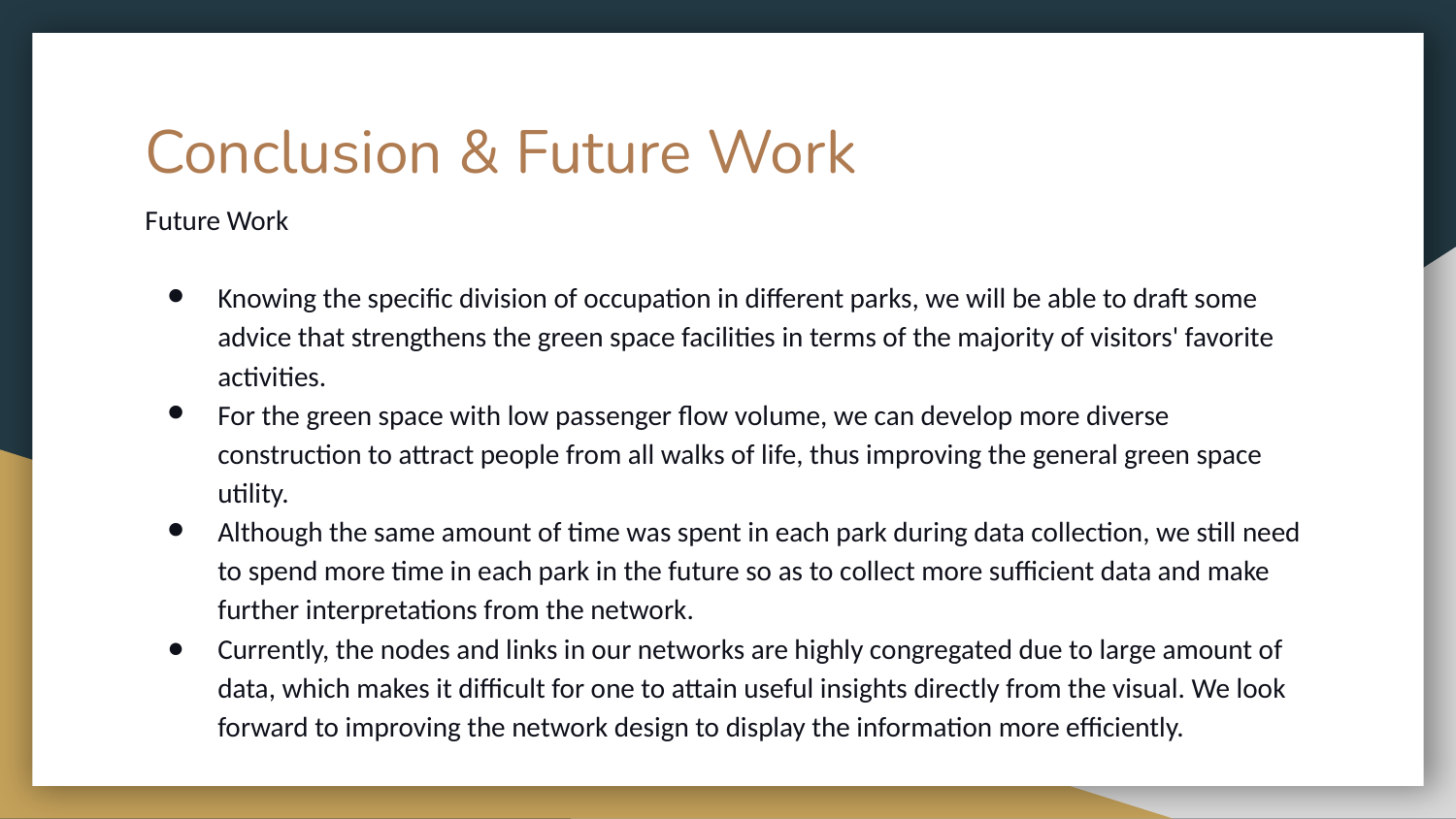

# Conclusion & Future Work
Future Work

Knowing the specific division of occupation in different parks, we will be able to draft some advice that strengthens the green space facilities in terms of the majority of visitors' favorite activities.
For the green space with low passenger flow volume, we can develop more diverse construction to attract people from all walks of life, thus improving the general green space utility.
Although the same amount of time was spent in each park during data collection, we still need to spend more time in each park in the future so as to collect more sufficient data and make further interpretations from the network.
Currently, the nodes and links in our networks are highly congregated due to large amount of data, which makes it difficult for one to attain useful insights directly from the visual. We look forward to improving the network design to display the information more efficiently.